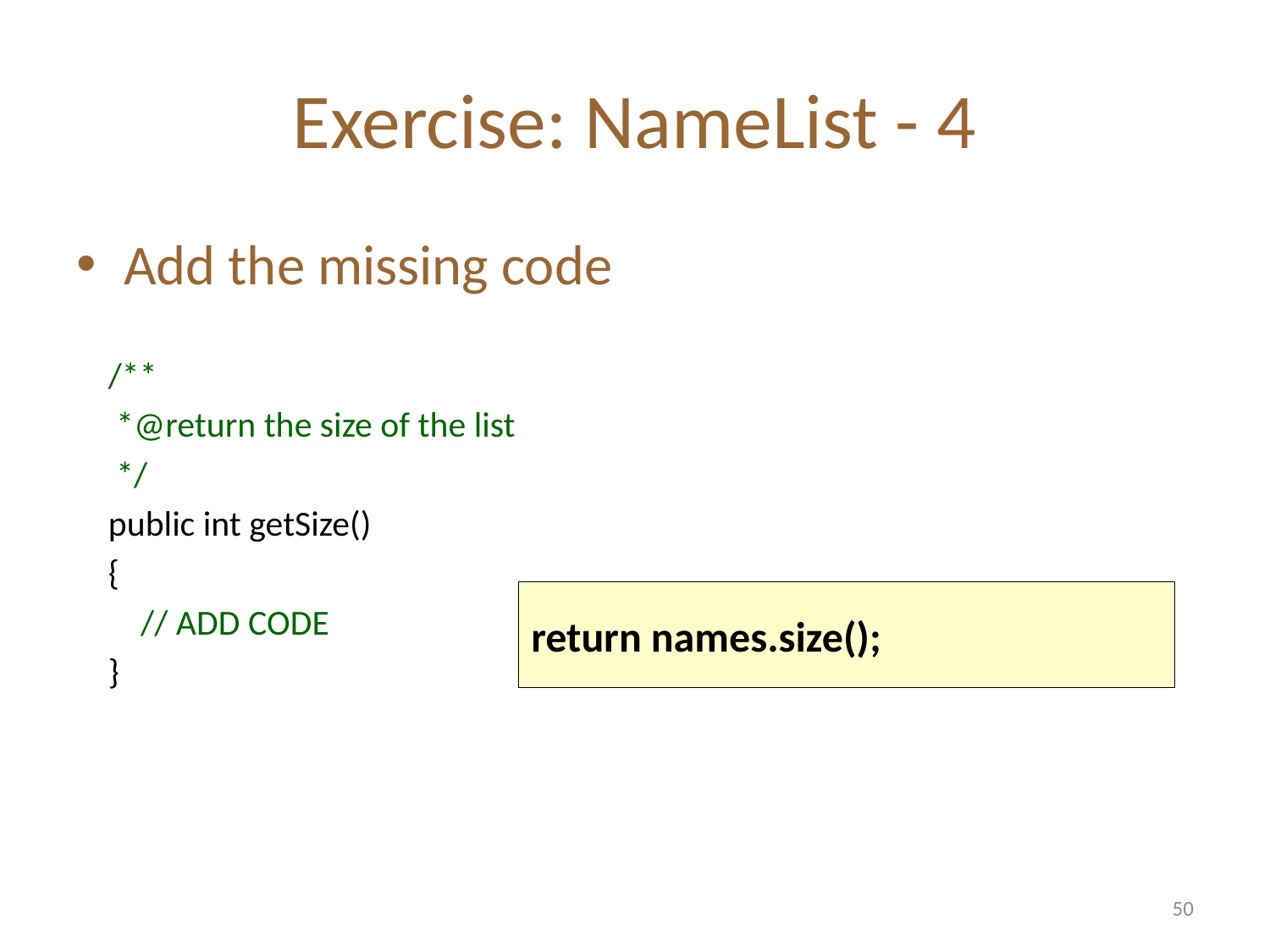

# Exercise: NameList - 4
Add the missing code

    /**
     *@return the size of the list
     */
    public int getSize()
    {
        // ADD CODE
    }
return names.size();
50